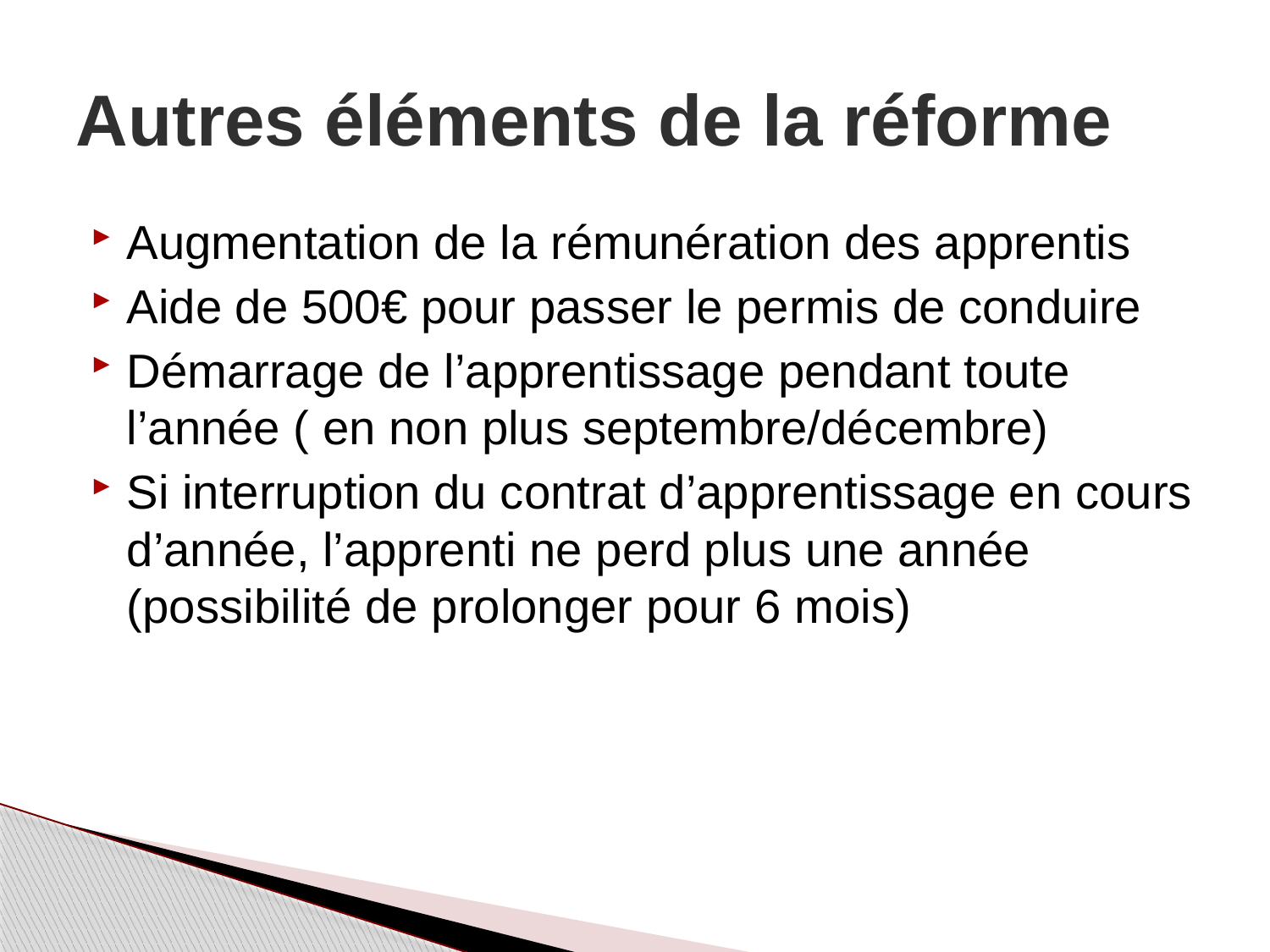

# Autres éléments de la réforme
Augmentation de la rémunération des apprentis
Aide de 500€ pour passer le permis de conduire
Démarrage de l’apprentissage pendant toute l’année ( en non plus septembre/décembre)
Si interruption du contrat d’apprentissage en cours d’année, l’apprenti ne perd plus une année (possibilité de prolonger pour 6 mois)